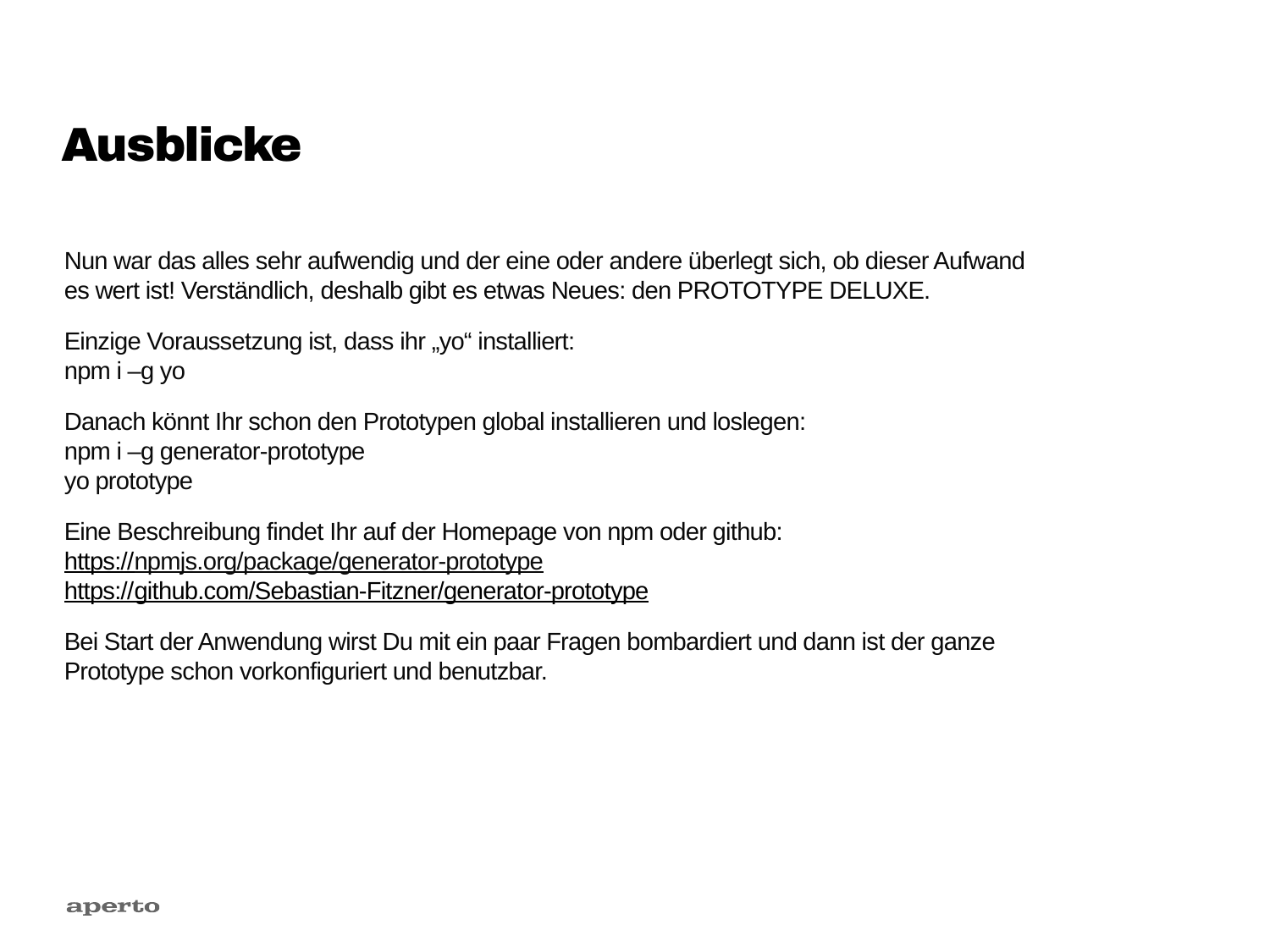

# Ausblicke
Nun war das alles sehr aufwendig und der eine oder andere überlegt sich, ob dieser Aufwand es wert ist! Verständlich, deshalb gibt es etwas Neues: den PROTOTYPE DELUXE.
Einzige Voraussetzung ist, dass ihr „yo“ installiert:
npm i –g yo
Danach könnt Ihr schon den Prototypen global installieren und loslegen:
npm i –g generator-prototype
yo prototype
Eine Beschreibung findet Ihr auf der Homepage von npm oder github:
https://npmjs.org/package/generator-prototype
https://github.com/Sebastian-Fitzner/generator-prototype
Bei Start der Anwendung wirst Du mit ein paar Fragen bombardiert und dann ist der ganze Prototype schon vorkonfiguriert und benutzbar.